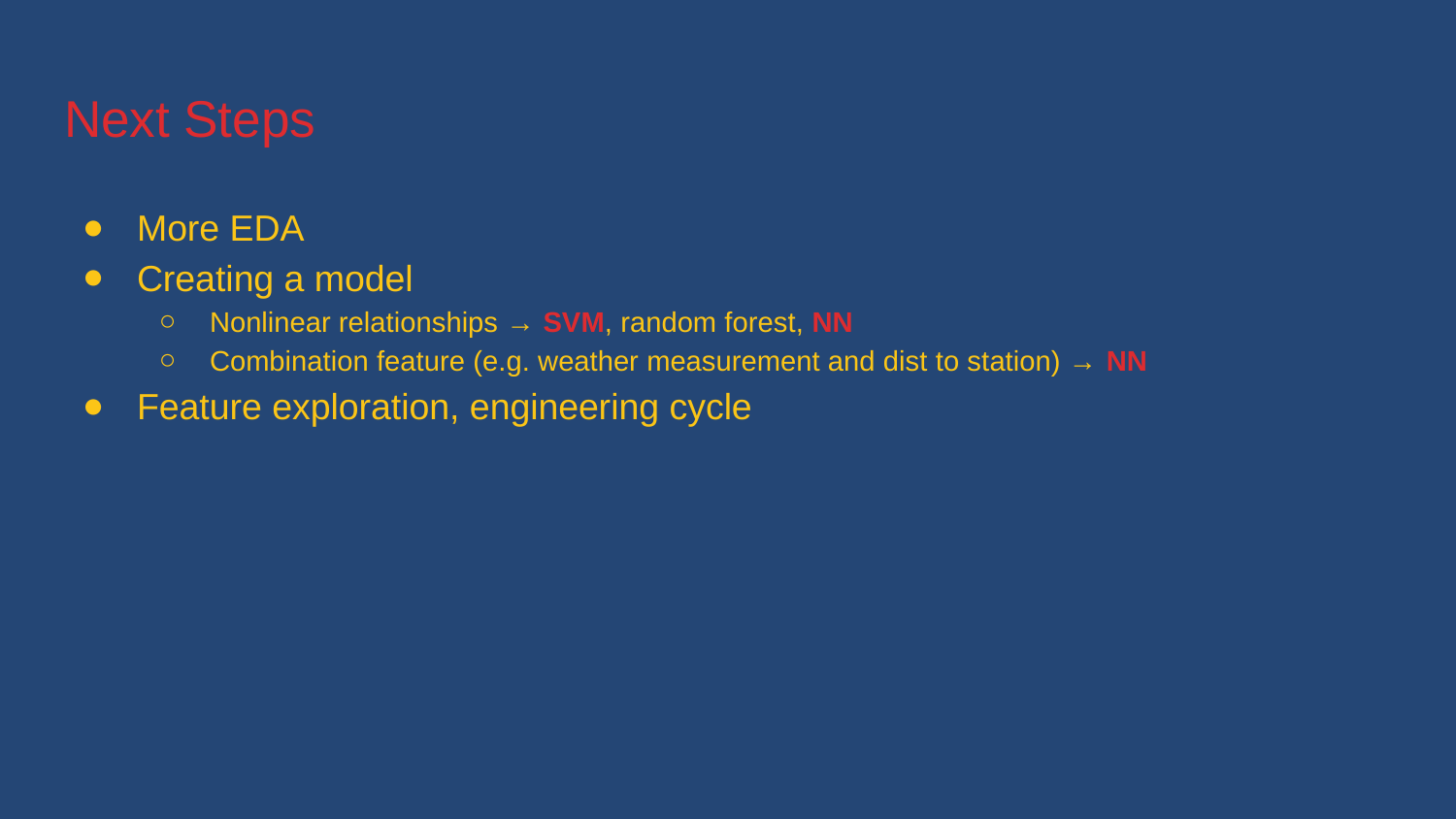

# Next Steps
More EDA
Creating a model
Nonlinear relationships → SVM, random forest, NN
Combination feature (e.g. weather measurement and dist to station) → NN
Feature exploration, engineering cycle